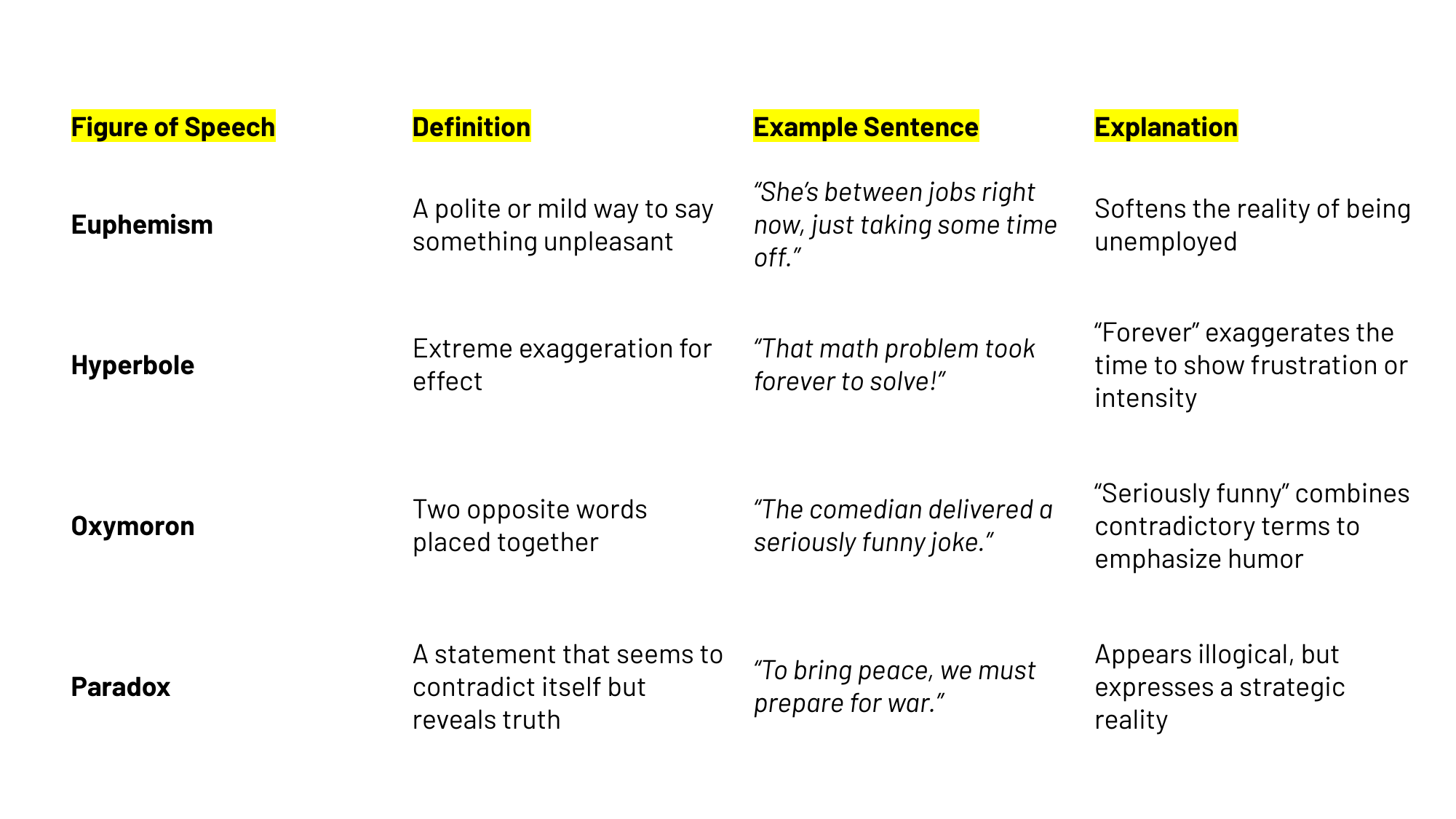

| Figure of Speech | Definition | Example Sentence | Explanation |
| --- | --- | --- | --- |
| Euphemism | A polite or mild way to say something unpleasant | “She’s between jobs right now, just taking some time off.” | Softens the reality of being unemployed |
| Hyperbole | Extreme exaggeration for effect | “That math problem took forever to solve!” | “Forever” exaggerates the time to show frustration or intensity |
| Oxymoron | Two opposite words placed together | “The comedian delivered a seriously funny joke.” | “Seriously funny” combines contradictory terms to emphasize humor |
| Paradox | A statement that seems to contradict itself but reveals truth | “To bring peace, we must prepare for war.” | Appears illogical, but expresses a strategic reality |